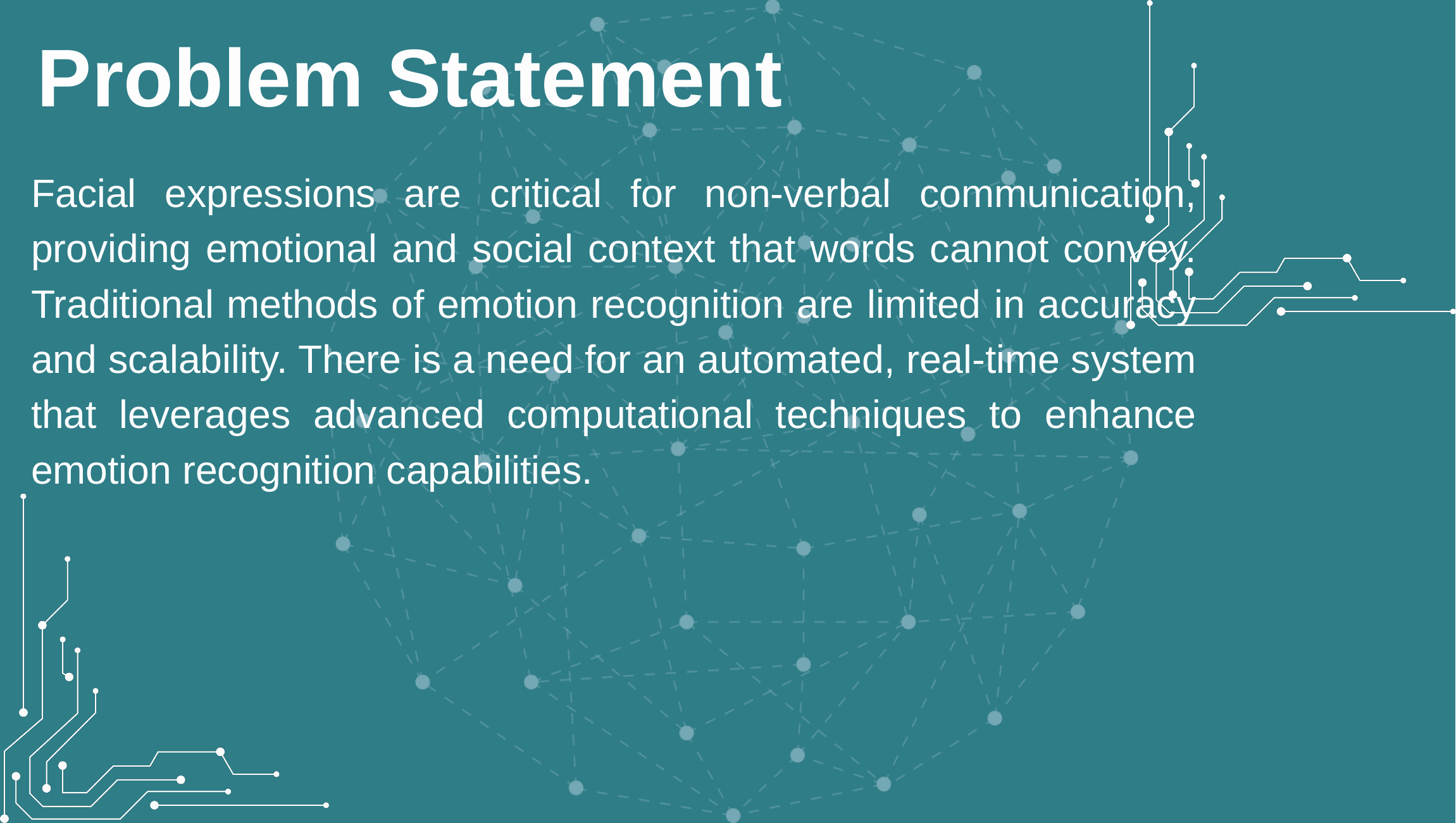

Problem Statement
Facial expressions are critical for non-verbal communication, providing emotional and social context that words cannot convey. Traditional methods of emotion recognition are limited in accuracy and scalability. There is a need for an automated, real-time system that leverages advanced computational techniques to enhance emotion recognition capabilities.